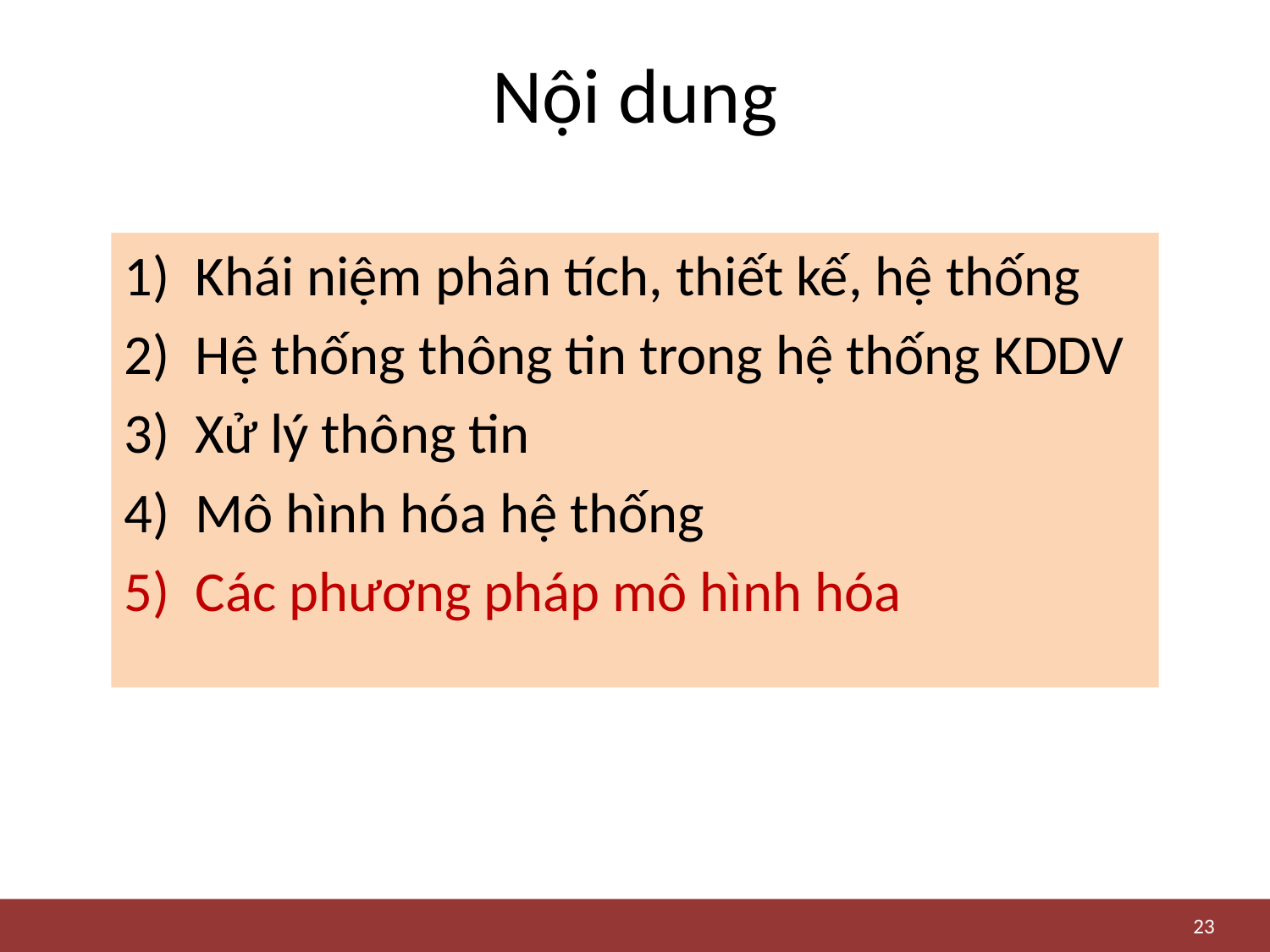

# Nội dung
Khái niệm phân tích, thiết kế, hệ thống
Hệ thống thông tin trong hệ thống KDDV
Xử lý thông tin
Mô hình hóa hệ thống
Các phương pháp mô hình hóa